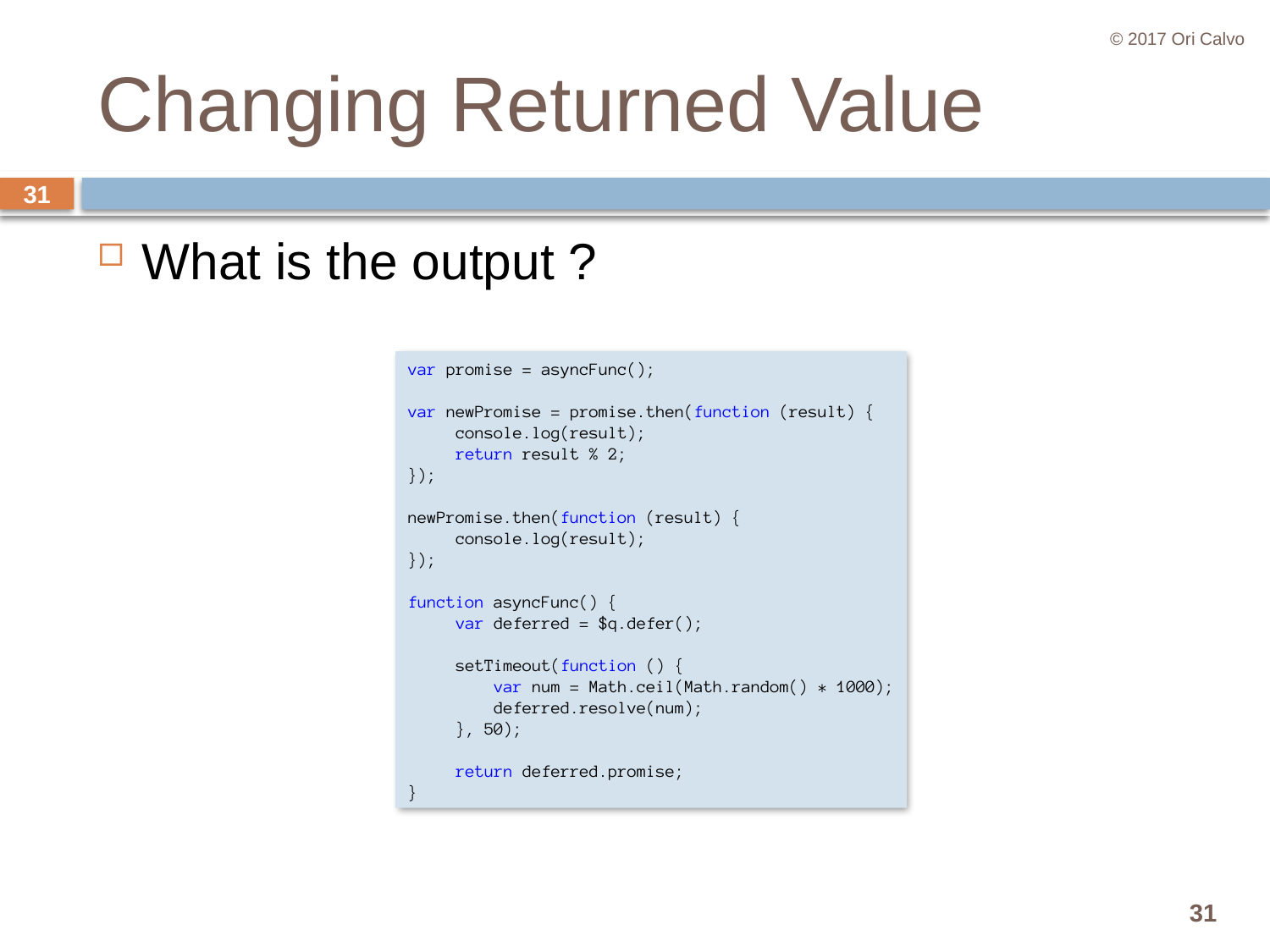

© 2017 Ori Calvo
# Changing Returned Value
31
What is the output ?
var promise = asyncFunc();

var newPromise = promise.then(function (result) {
     console.log(result);
     return result % 2;
});

newPromise.then(function (result) {
     console.log(result);
});

function asyncFunc() {
     var deferred = $q.defer();

     setTimeout(function () {
         var num = Math.ceil(Math.random() * 1000);
         deferred.resolve(num);
     }, 50);

     return deferred.promise;
}